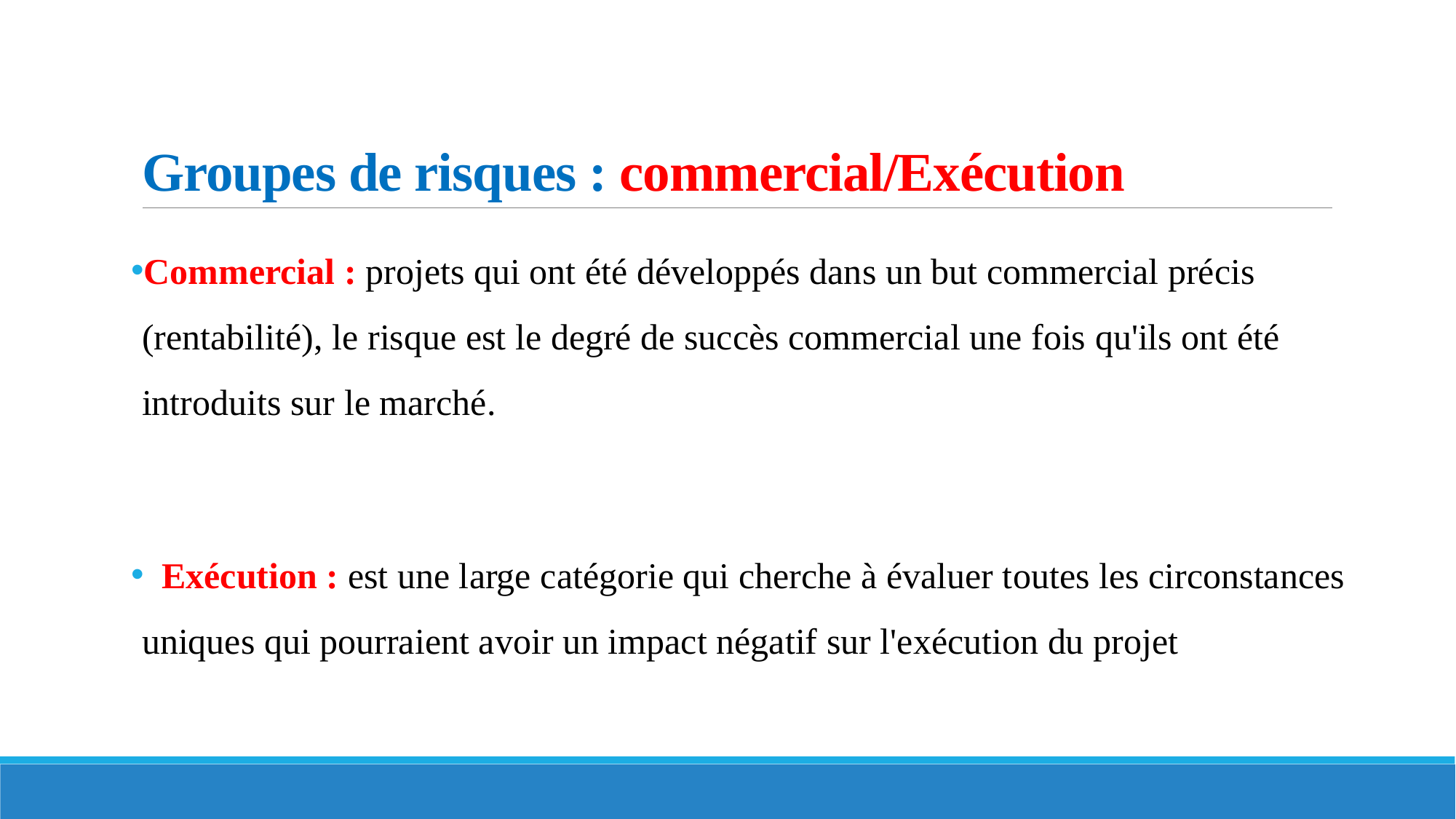

# Groupes de risques : commercial/Exécution
Commercial : projets qui ont été développés dans un but commercial précis (rentabilité), le risque est le degré de succès commercial une fois qu'ils ont été introduits sur le marché.

  Exécution : est une large catégorie qui cherche à évaluer toutes les circonstances uniques qui pourraient avoir un impact négatif sur l'exécution du projet